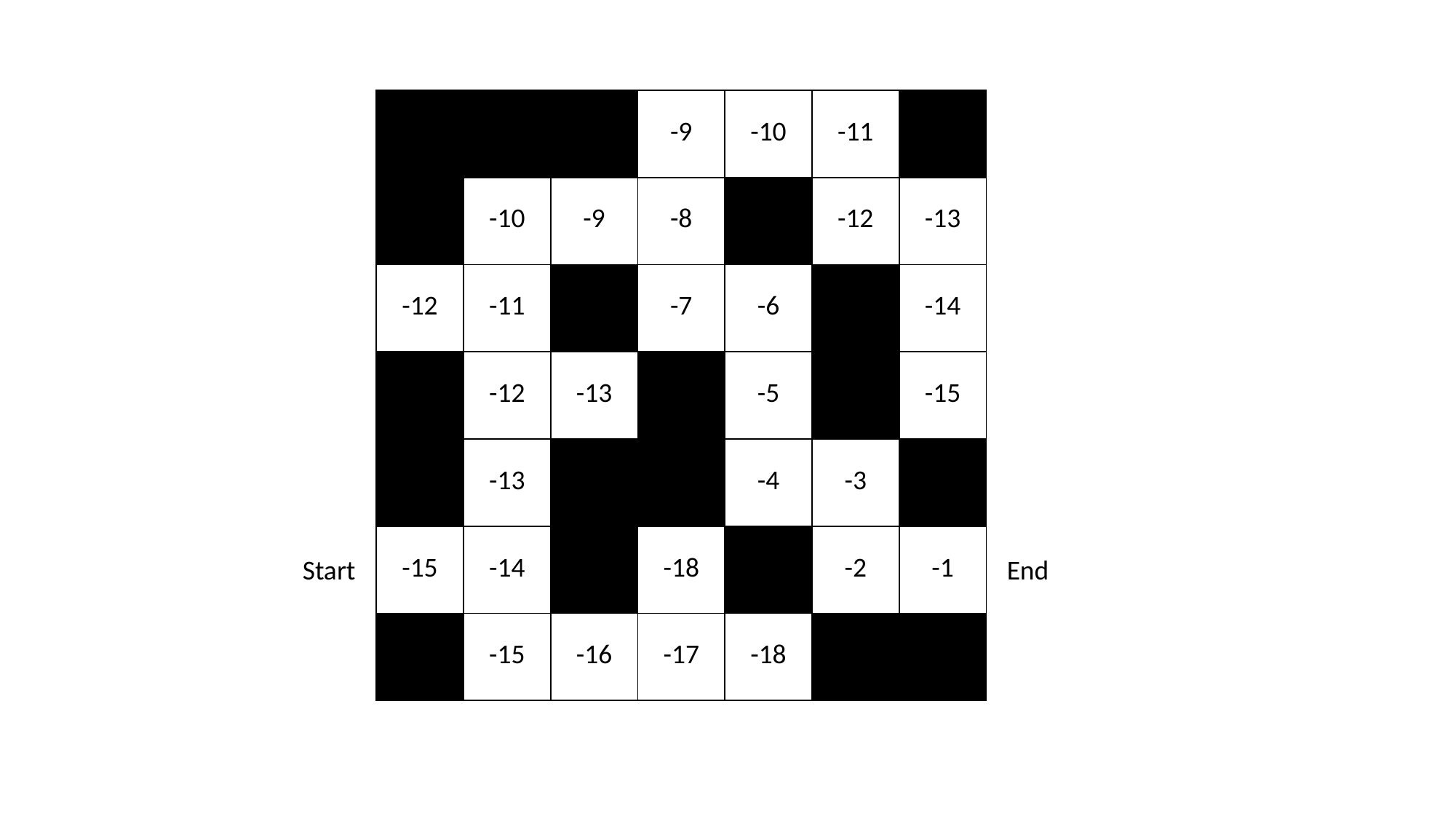

|  |  |  | -9 | -10 | -11 |  |
| --- | --- | --- | --- | --- | --- | --- |
|  | -10 | -9 | -8 |  | -12 | -13 |
| -12 | -11 |  | -7 | -6 |  | -14 |
|  | -12 | -13 |  | -5 |  | -15 |
|  | -13 |  |  | -4 | -3 |  |
| -15 | -14 |  | -18 |  | -2 | -1 |
|  | -15 | -16 | -17 | -18 |  |  |
End
Start